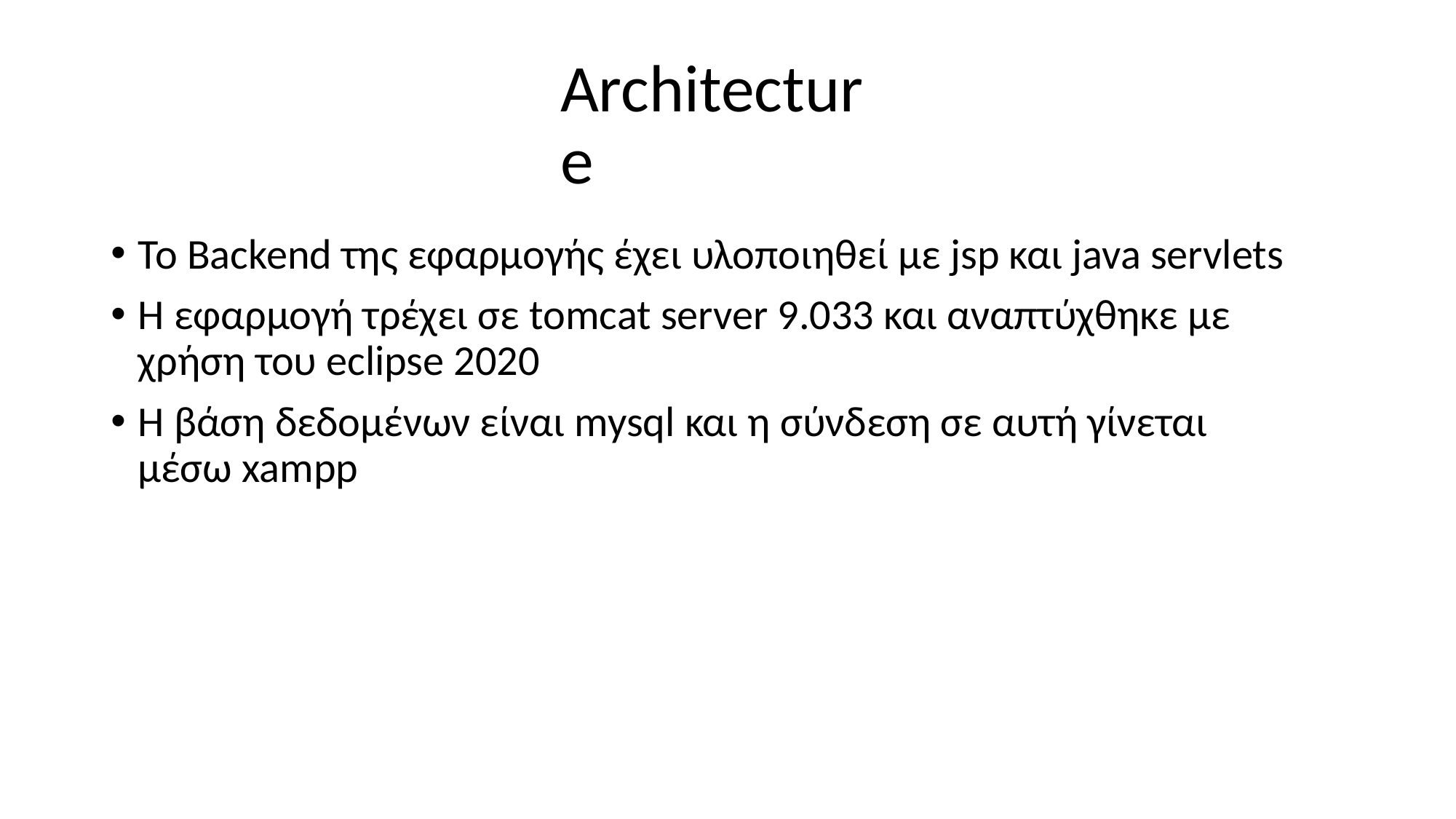

# Architecture
Το Backend της εφαρμογής έχει υλοποιηθεί με jsp και java servlets
Η εφαρμογή τρέχει σε tomcat server 9.033 και αναπτύχθηκε με χρήση του eclipse 2020
Η βάση δεδομένων είναι mysql και η σύνδεση σε αυτή γίνεται μέσω xampp